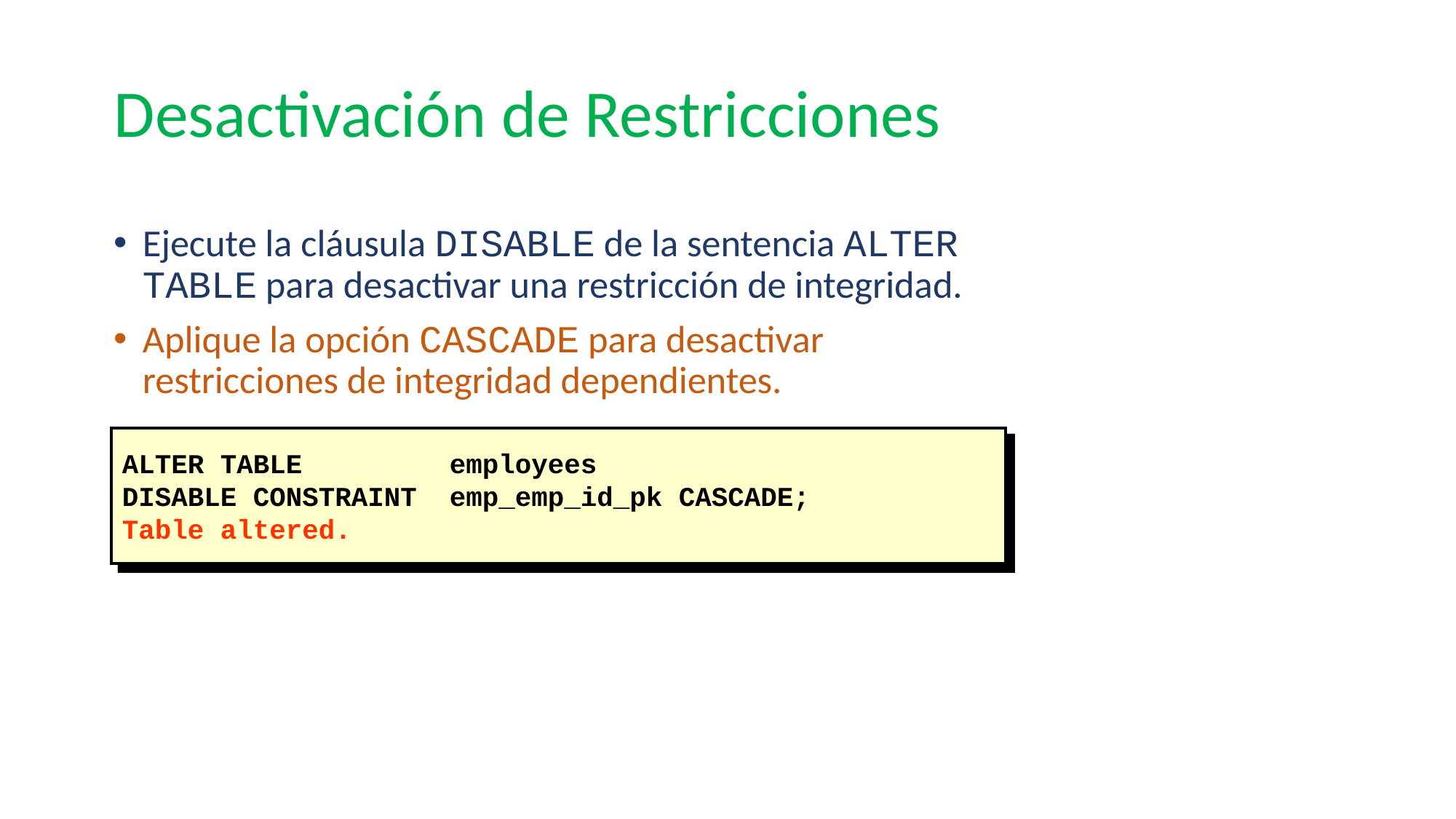

# Desactivación de Restricciones
Ejecute la cláusula DISABLE de la sentencia ALTER TABLE para desactivar una restricción de integridad.
Aplique la opción CASCADE para desactivar restricciones de integridad dependientes.
ALTER TABLE		employees
DISABLE CONSTRAINT	emp_emp_id_pk CASCADE;
Table altered.